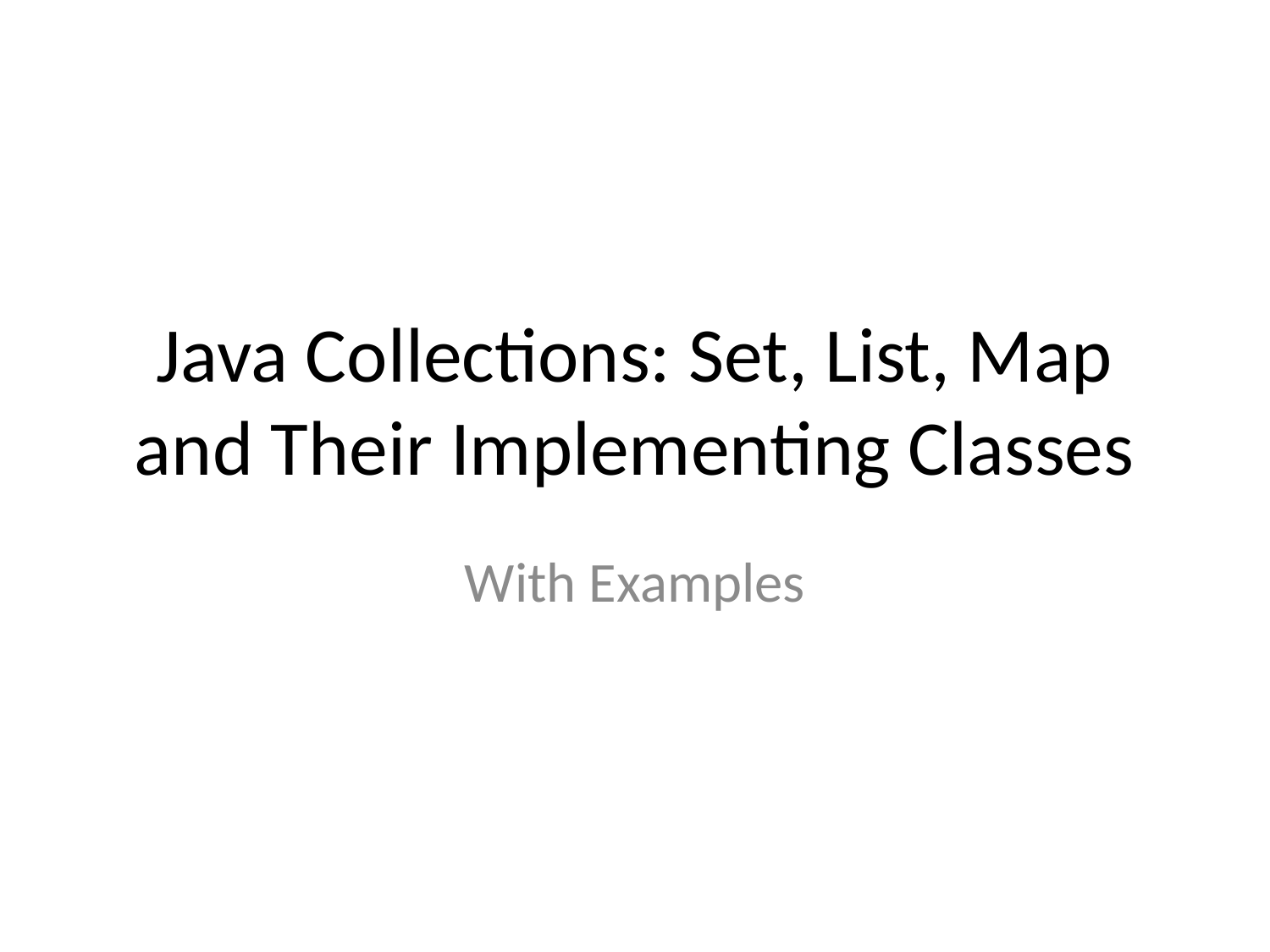

# Java Collections: Set, List, Map and Their Implementing Classes
With Examples